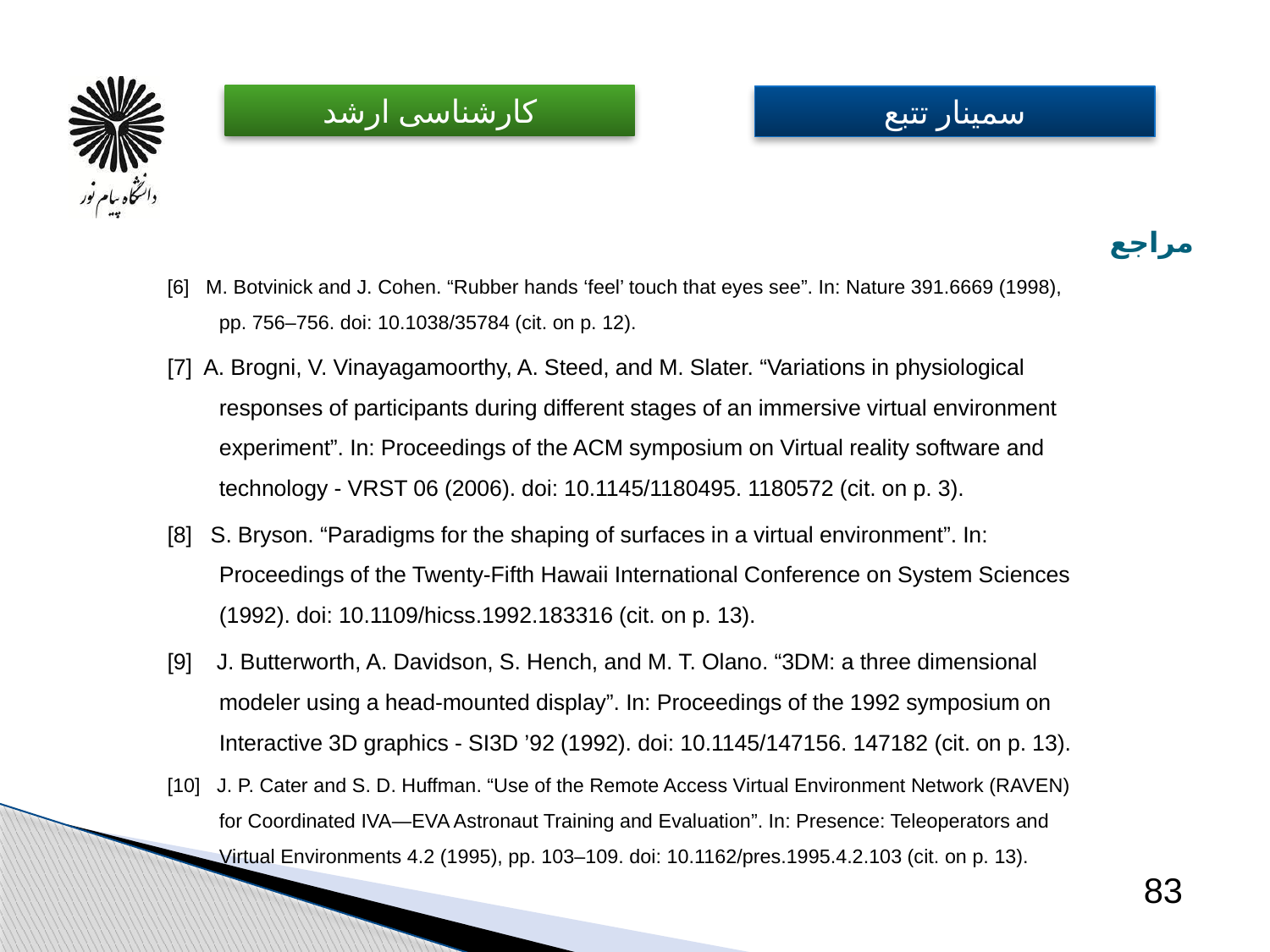

# مراجع
[6]   M. Botvinick and J. Cohen. “Rubber hands ‘feel’ touch that eyes see”. In: Nature 391.6669 (1998), pp. 756–756. doi: 10.1038/35784 (cit. on p. 12).
[7]  A. Brogni, V. Vinayagamoorthy, A. Steed, and M. Slater. “Variations in physiological responses of participants during different stages of an immersive virtual environment experiment”. In: Proceedings of the ACM symposium on Virtual reality software and technology - VRST 06 (2006). doi: 10.1145/1180495. 1180572 (cit. on p. 3).
[8]   S. Bryson. “Paradigms for the shaping of surfaces in a virtual environment”. In: Proceedings of the Twenty-Fifth Hawaii International Conference on System Sciences (1992). doi: 10.1109/hicss.1992.183316 (cit. on p. 13).
[9]    J. Butterworth, A. Davidson, S. Hench, and M. T. Olano. “3DM: a three dimensional modeler using a head-mounted display”. In: Proceedings of the 1992 symposium on Interactive 3D graphics - SI3D ’92 (1992). doi: 10.1145/147156. 147182 (cit. on p. 13).
[10]   J. P. Cater and S. D. Huffman. “Use of the Remote Access Virtual Environment Network (RAVEN) for Coordinated IVA—EVA Astronaut Training and Evaluation”. In: Presence: Teleoperators and Virtual Environments 4.2 (1995), pp. 103–109. doi: 10.1162/pres.1995.4.2.103 (cit. on p. 13).
83